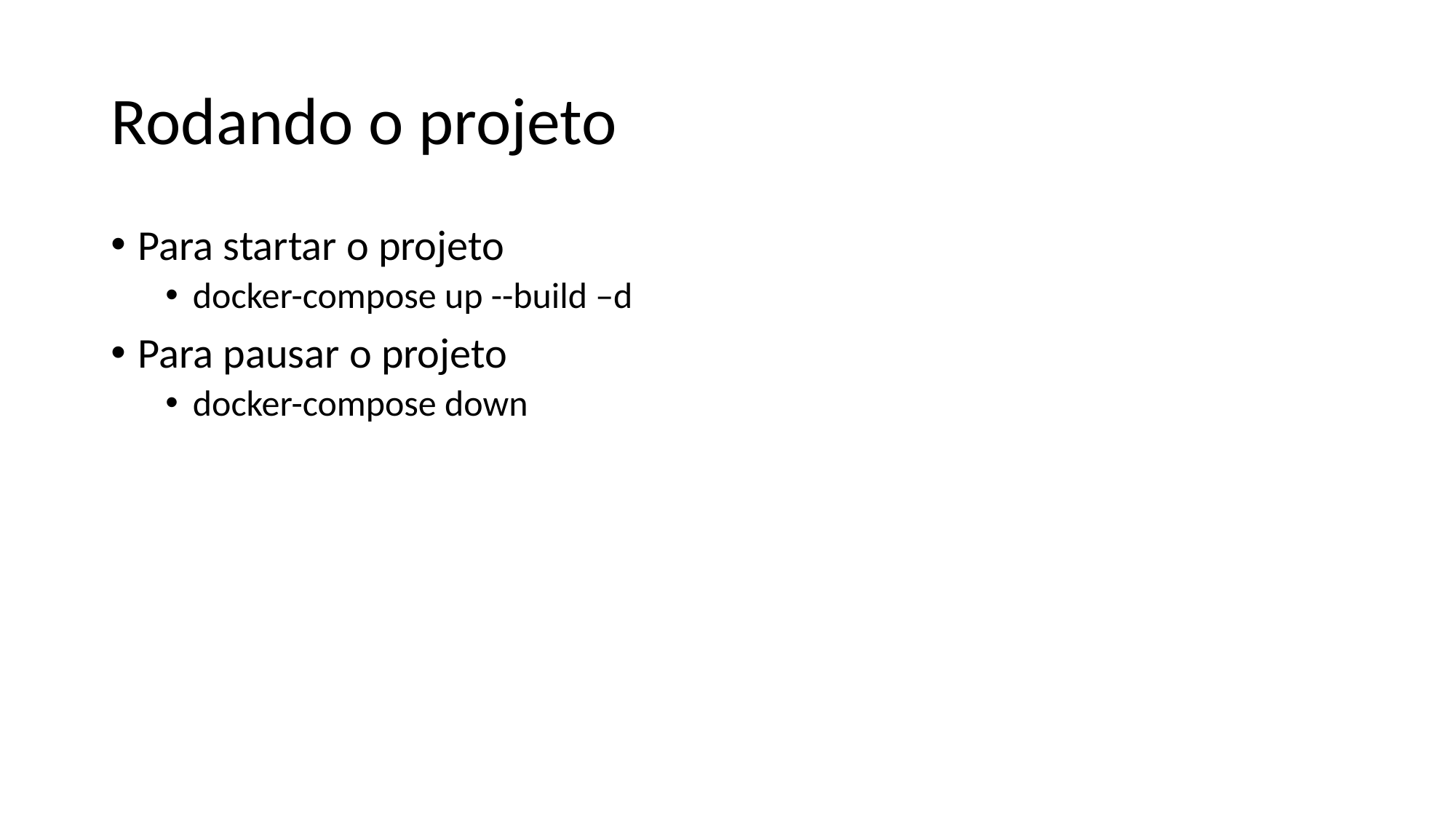

# Rodando o projeto
Para startar o projeto
docker-compose up --build –d
Para pausar o projeto
docker-compose down